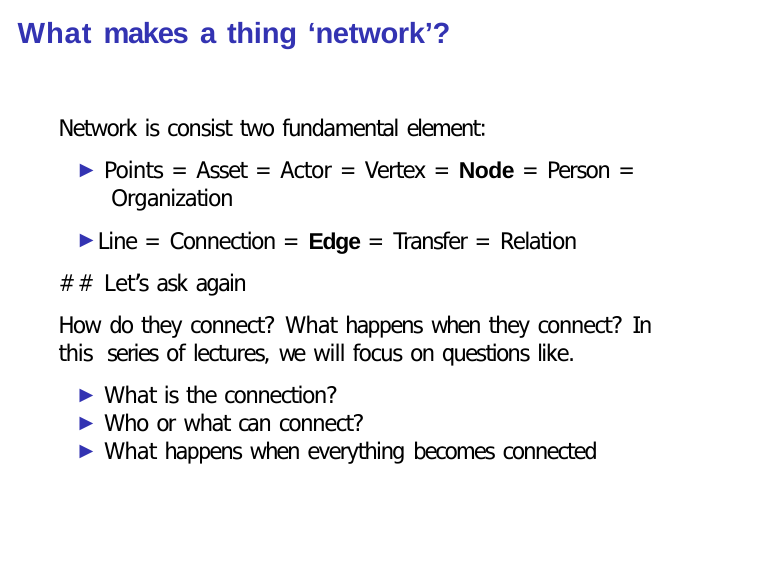

# What makes a thing ‘network’?
Network is consist two fundamental element:
Points = Asset = Actor = Vertex = Node = Person =  Organization
Line = Connection = Edge = Transfer = Relation  ## Let’s ask again
How do they connect? What happens when they connect? In this  series of lectures, we will focus on questions like.
What is the connection?
Who or what can connect?
What happens when everything becomes connected